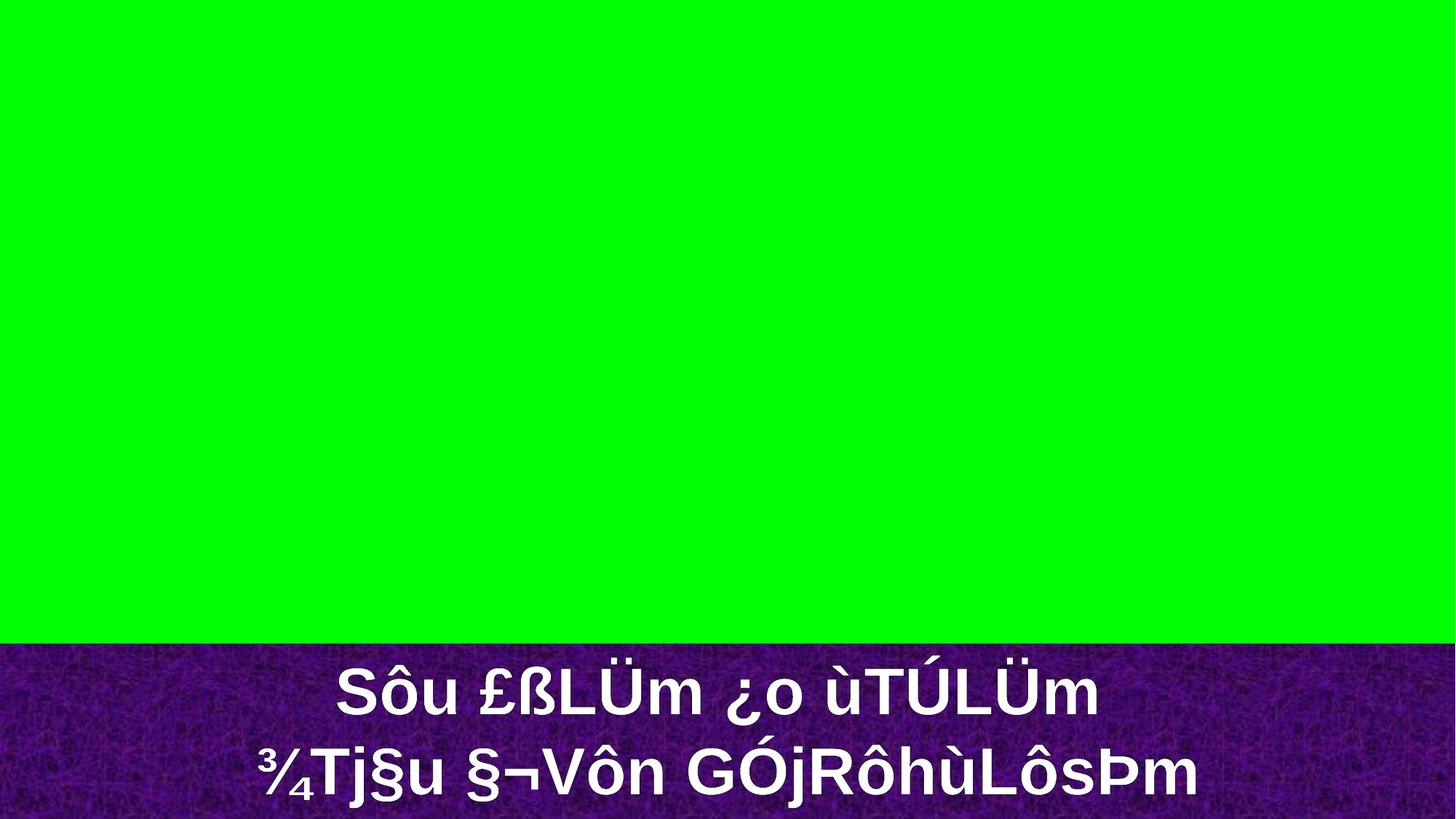

Sôu £ßLÜm ¿o ùTÚLÜm
¾Tj§u §¬Vôn GÓjRôhùLôsÞm